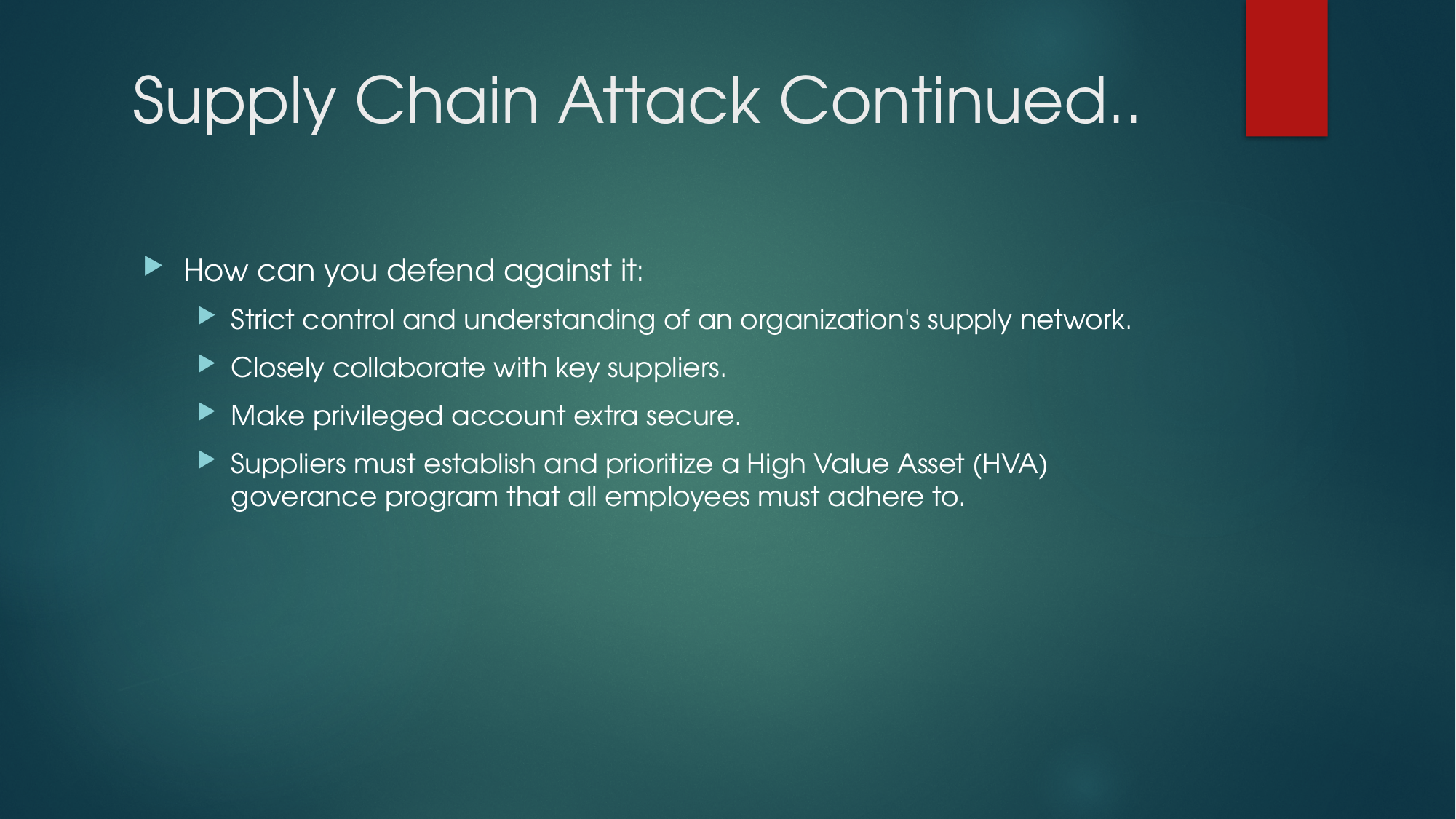

# Supply Chain Attack Continued..
How can you defend against it:
Strict control and understanding of an organization's supply network.
Closely collaborate with key suppliers.
Make privileged account extra secure.
Suppliers must establish and prioritize a High Value Asset (HVA) goverance program that all employees must adhere to.